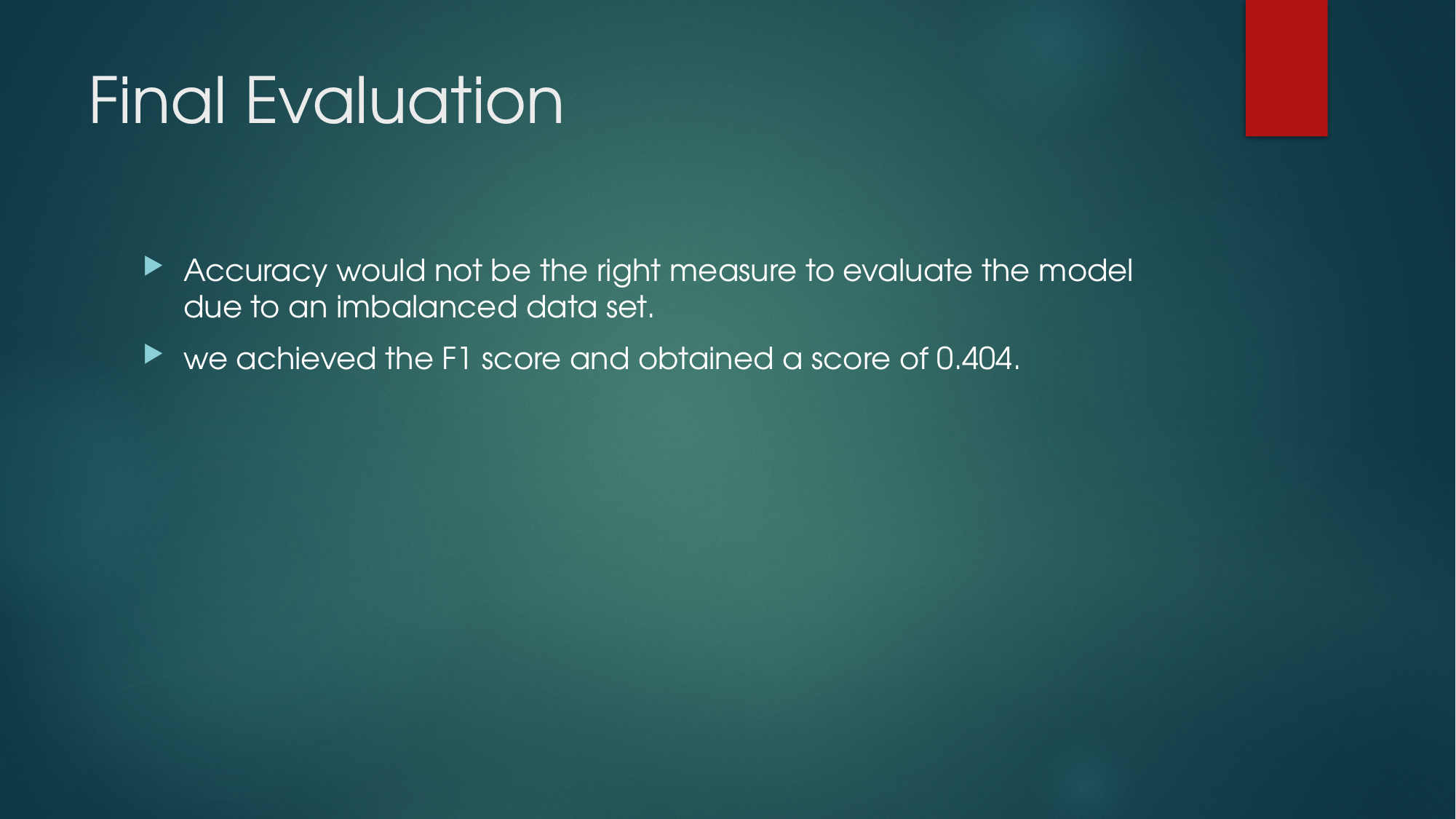

# Final Evaluation
Accuracy would not be the right measure to evaluate the model due to an imbalanced data set.
we achieved the F1 score and obtained a score of 0.404.